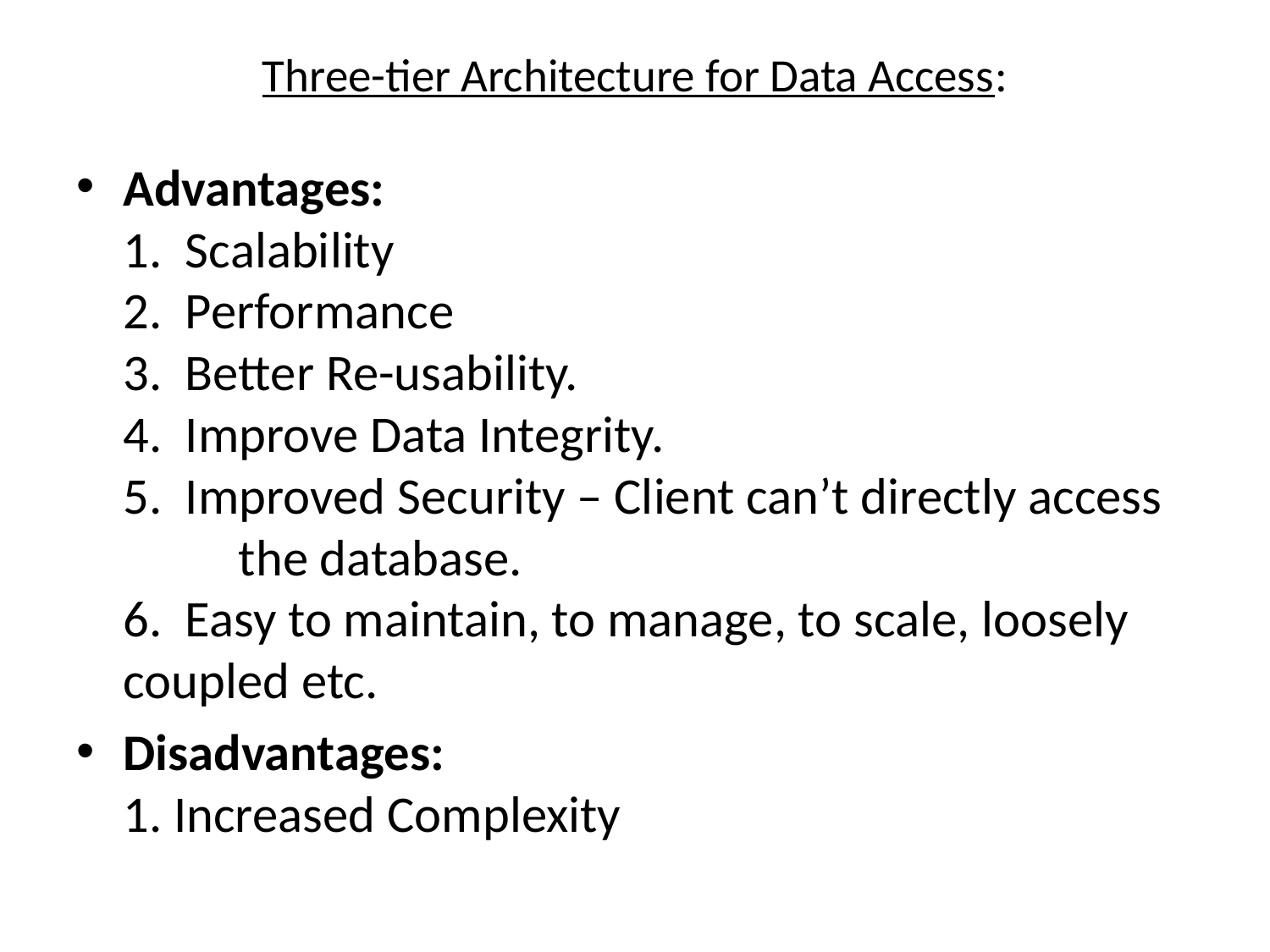

# Three-tier Architecture for Data Access:
Advantages:
1.  Scalability
2.  Performance
3.  Better Re-usability.
4.  Improve Data Integrity.
5.  Improved Security – Client can’t directly access 	the database.
6.  Easy to maintain, to manage, to scale, loosely coupled etc.
Disadvantages:
1. Increased Complexity